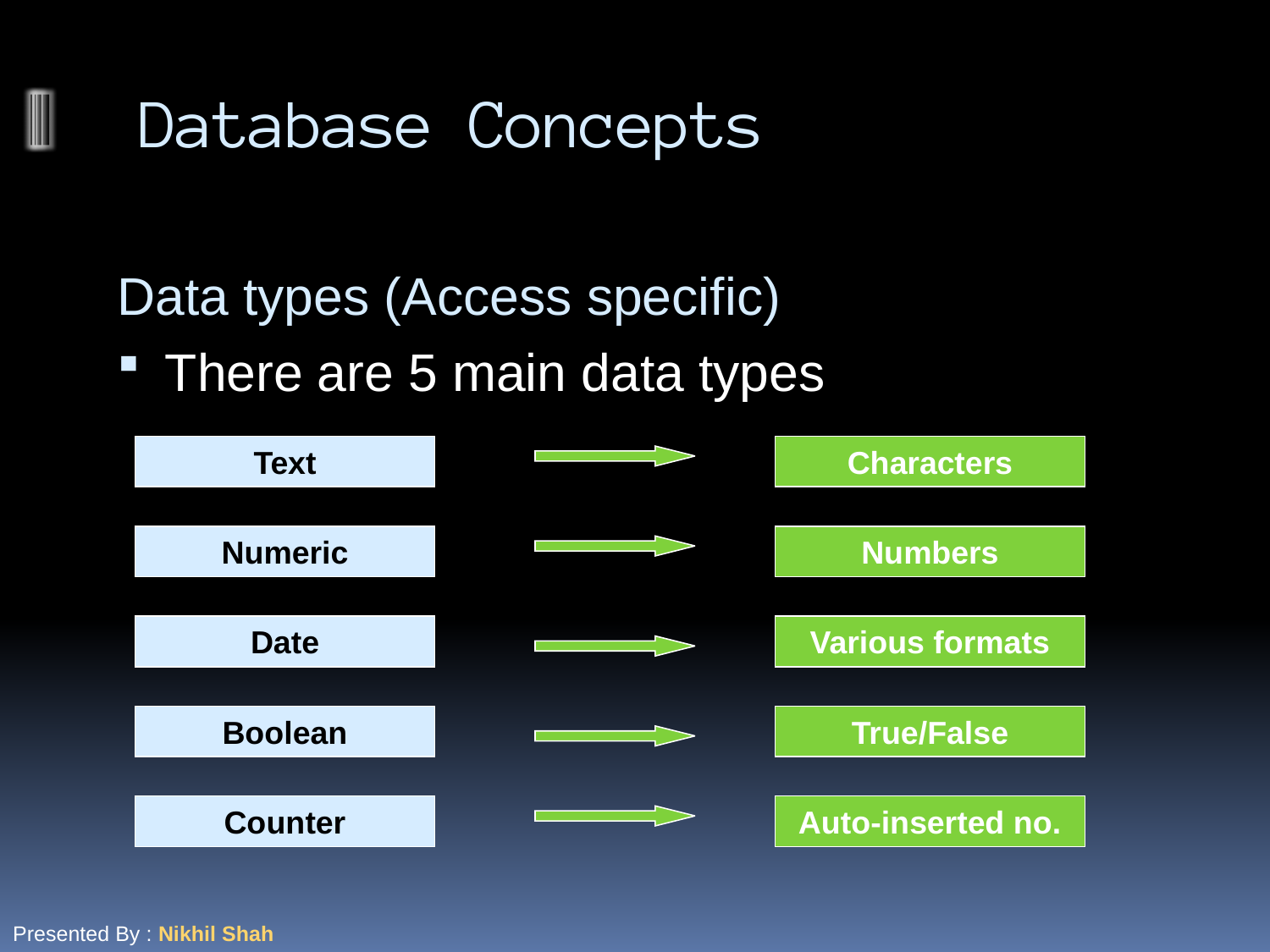

# Database Concepts
Data types (Access specific)
There are 5 main data types
Text
Numeric
Date
Boolean
Counter
Characters

Numbers

Various formats

True/False

Auto-inserted no.